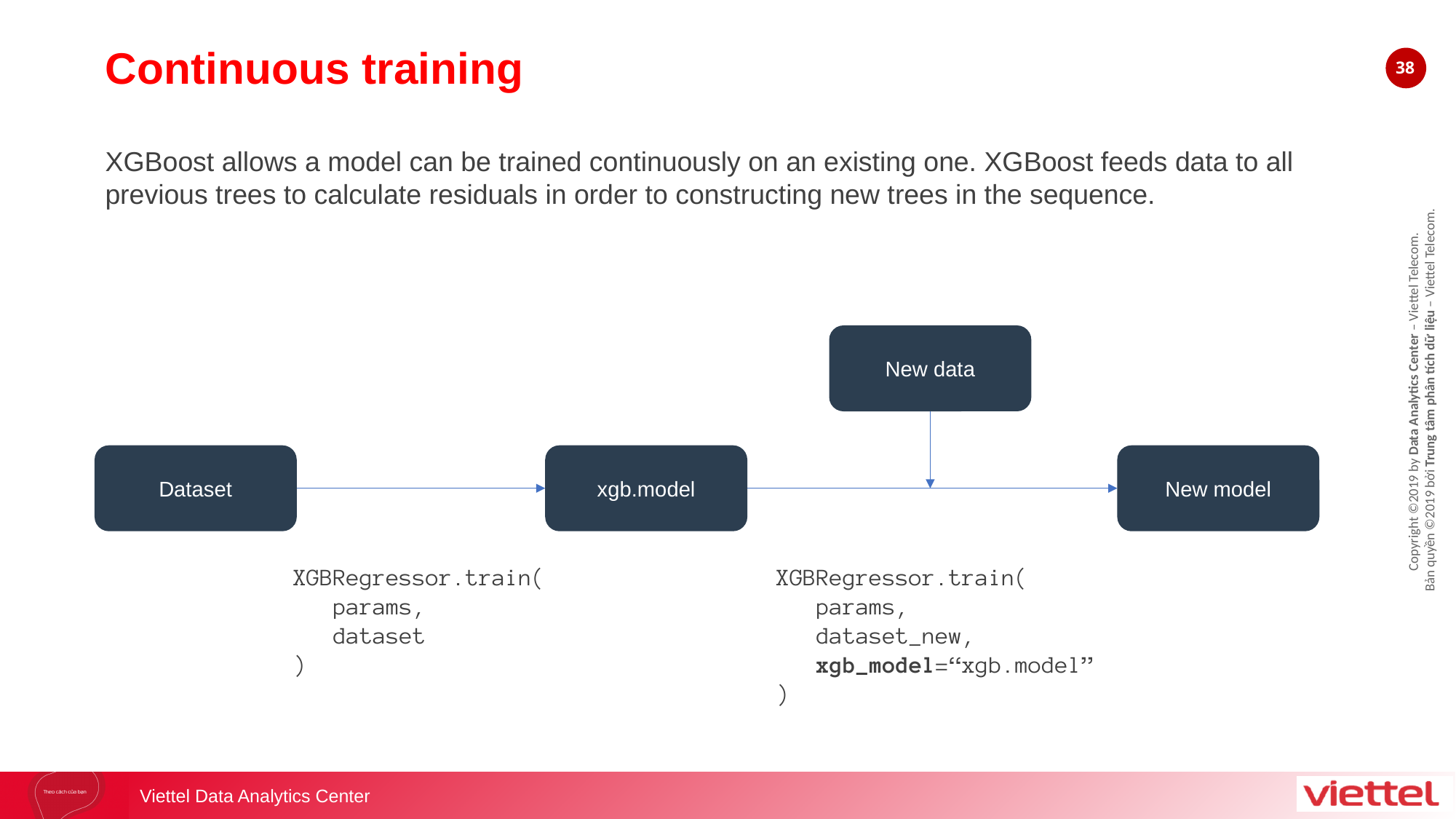

Continuous training
XGBoost allows a model can be trained continuously on an existing one. XGBoost feeds data to all previous trees to calculate residuals in order to constructing new trees in the sequence.
New data
Dataset
xgb.model
New model
XGBRegressor.train(
   params,
   dataset
)
XGBRegressor.train(
   params,
   dataset_new,
   xgb_model=“xgb.model”
)